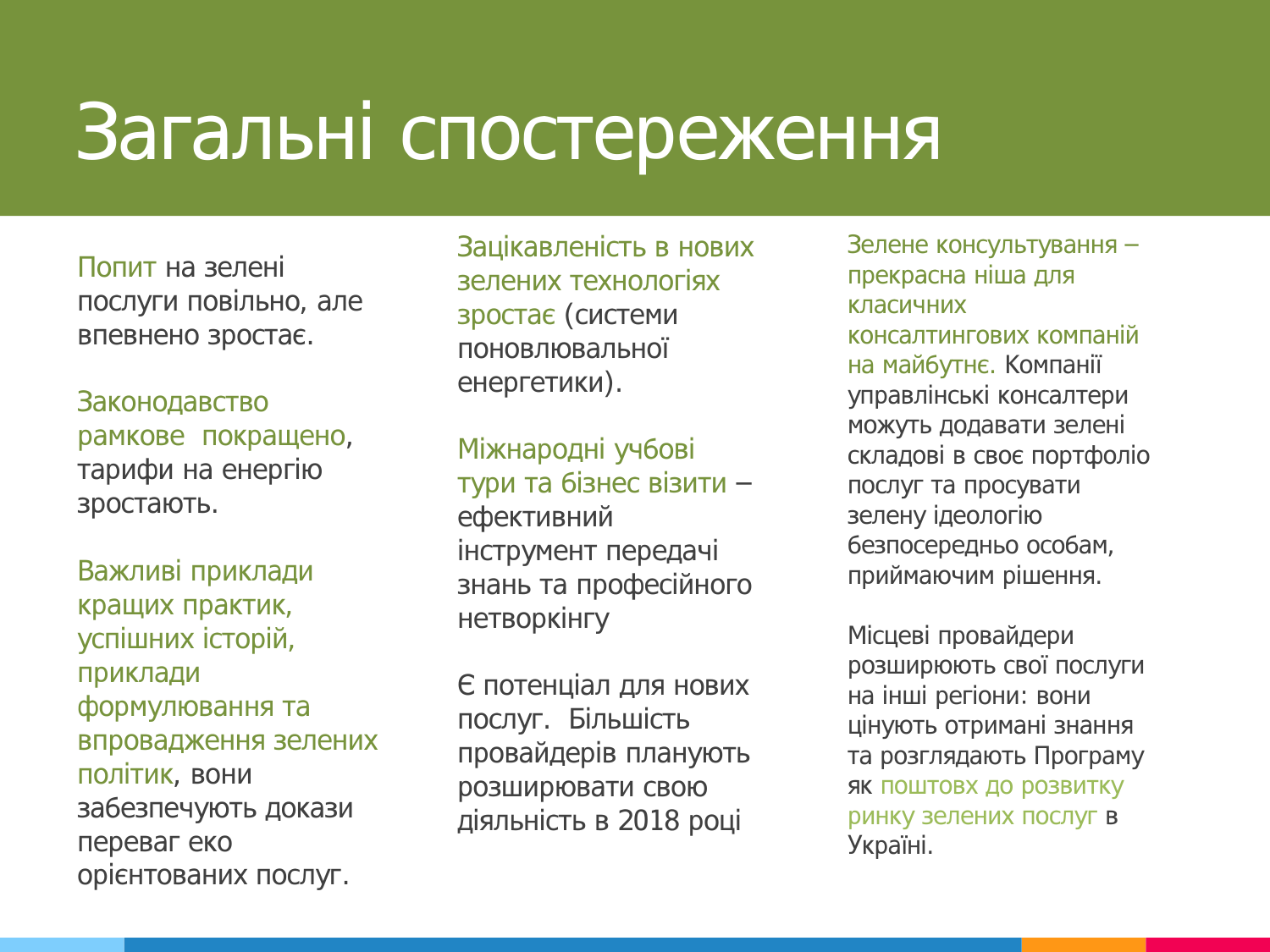

# Загальні спостереження
Зацікавленість в нових зелених технологіях зростає (системи поновлювальної енергетики).

Міжнародні учбові тури та бізнес візити – ефективний інструмент передачі знань та професійного нетворкінгу

Є потенціал для нових послуг.  Більшість провайдерів планують розширювати свою діяльність в 2018 році

Зелене консультування – прекрасна ніша для класичних консалтингових компаній на майбутнє. Компанії управлінські консалтери можуть додавати зелені складові в своє портфоліо послуг та просувати зелену ідеологію безпосередньо особам, приймаючим рішення.

Місцеві провайдери розширюють свої послуги на інші регіони: вони цінують отримані знання та розглядають Програму як поштовх до розвитку ринку зелених послуг в Україні.

Попит на зелені послуги повільно, але впевнено зростає.

Законодавство рамкове  покращено, тарифи на енергію зростають.

Важливі приклади кращих практик, успішних історій, приклади формулювання та впровадження зелених політик, вони забезпечують докази переваг еко орієнтованих послуг.